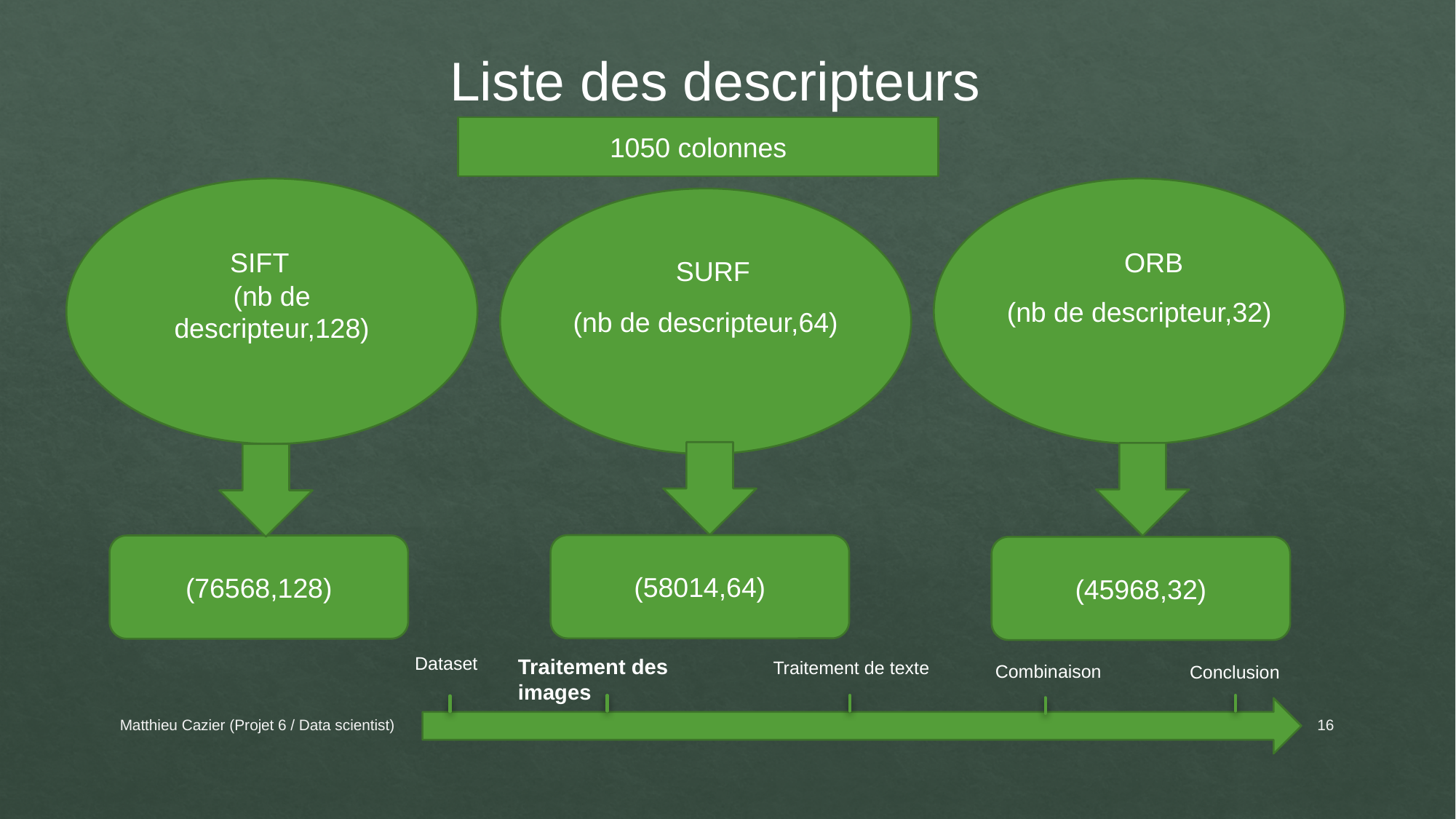

Liste des descripteurs
1050 colonnes
(nb de descripteur,128)
(nb de descripteur,32)
(nb de descripteur,64)
SIFT
ORB
SURF

(58014,64)
(76568,128)
(45968,32)
Dataset
Traitement de texte
Conclusion

Traitement des images
Combinaison
Matthieu Cazier (Projet 6 / Data scientist)
16